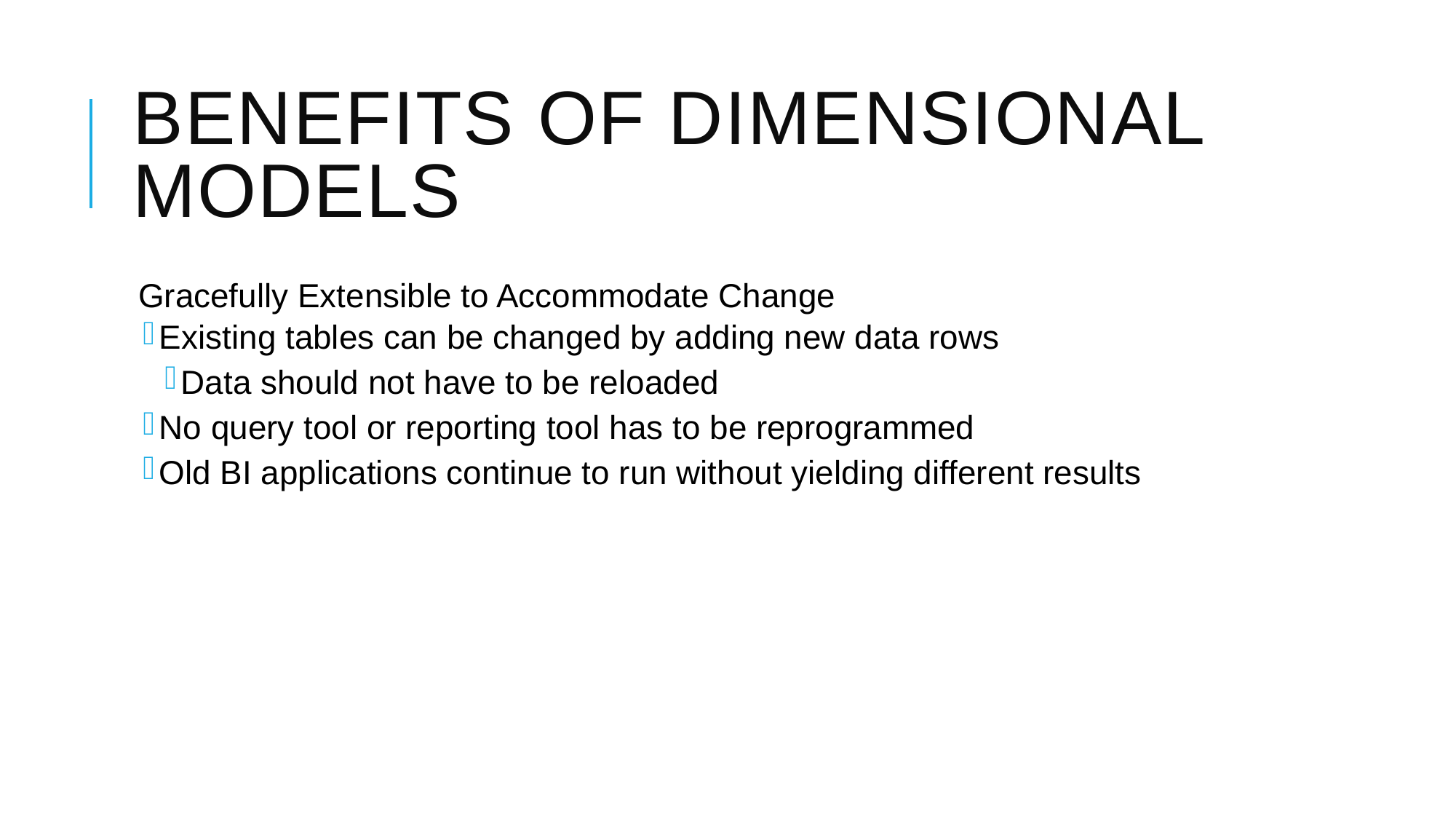

# Benefits of Dimensional Models
Gracefully Extensible to Accommodate Change
Existing tables can be changed by adding new data rows
Data should not have to be reloaded
No query tool or reporting tool has to be reprogrammed
Old BI applications continue to run without yielding different results